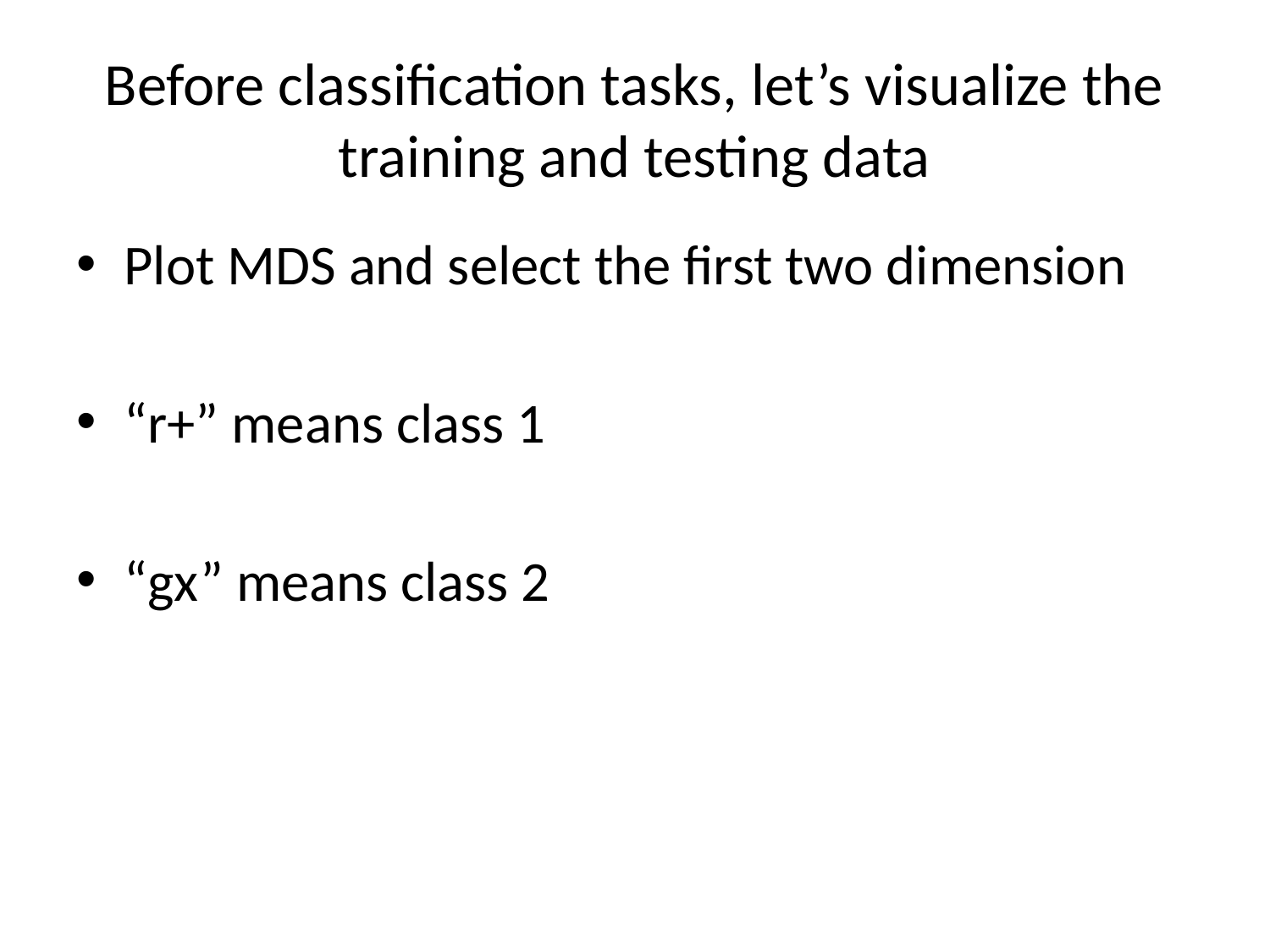

# Before classification tasks, let’s visualize the training and testing data
Plot MDS and select the first two dimension

“r+” means class 1

“gx” means class 2